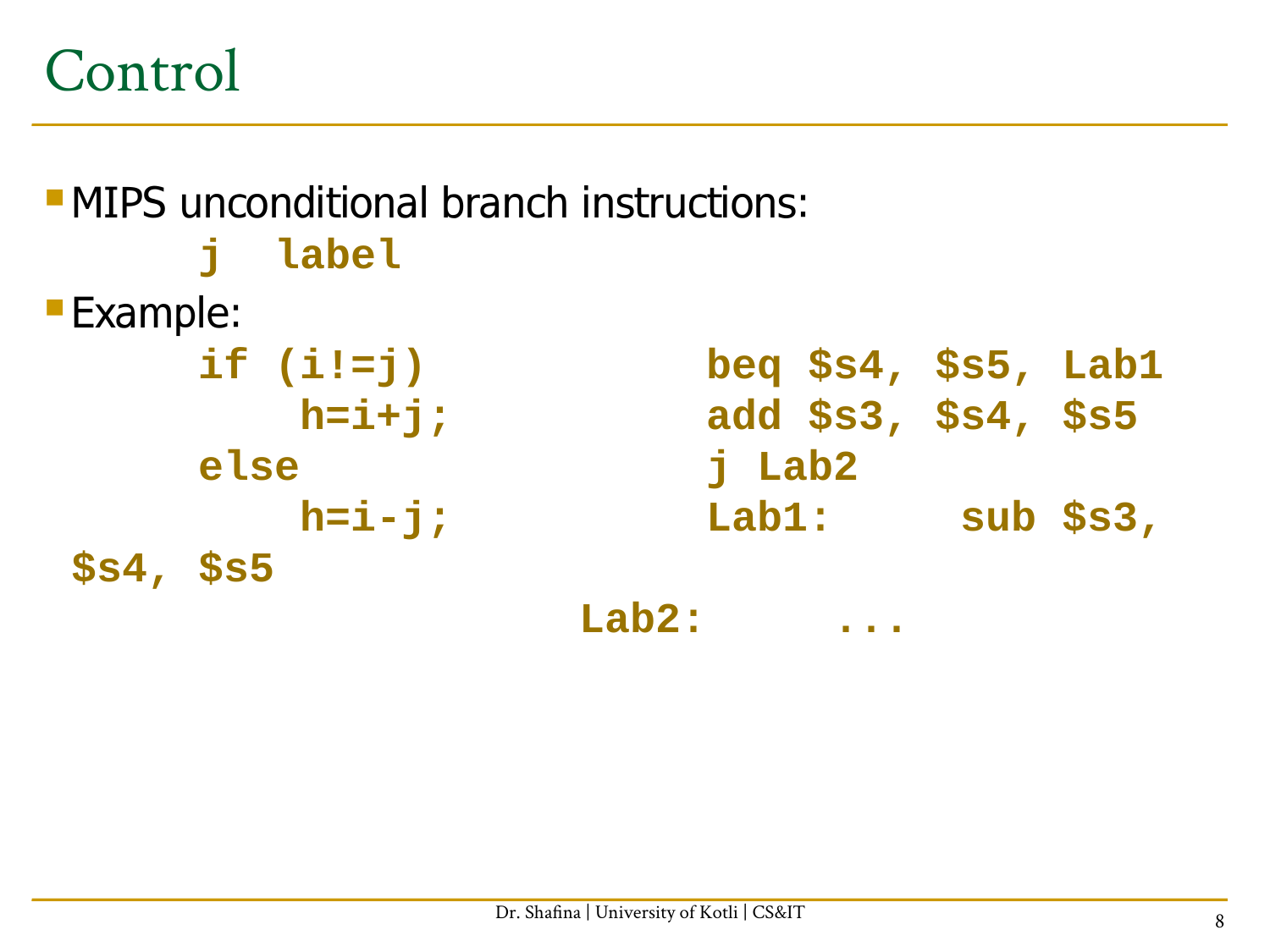

# Control
MIPS unconditional branch instructions:
	j  label
Example:
	if (i!=j) 		beq $s4, $s5, Lab1
	    h=i+j;		add $s3, $s4, $s5
	else 			j Lab2
	    h=i-j;		Lab1:	sub $s3, $s4, $s5
				Lab2:	...

Dr. Shafina | University of Kotli | CS&IT
8